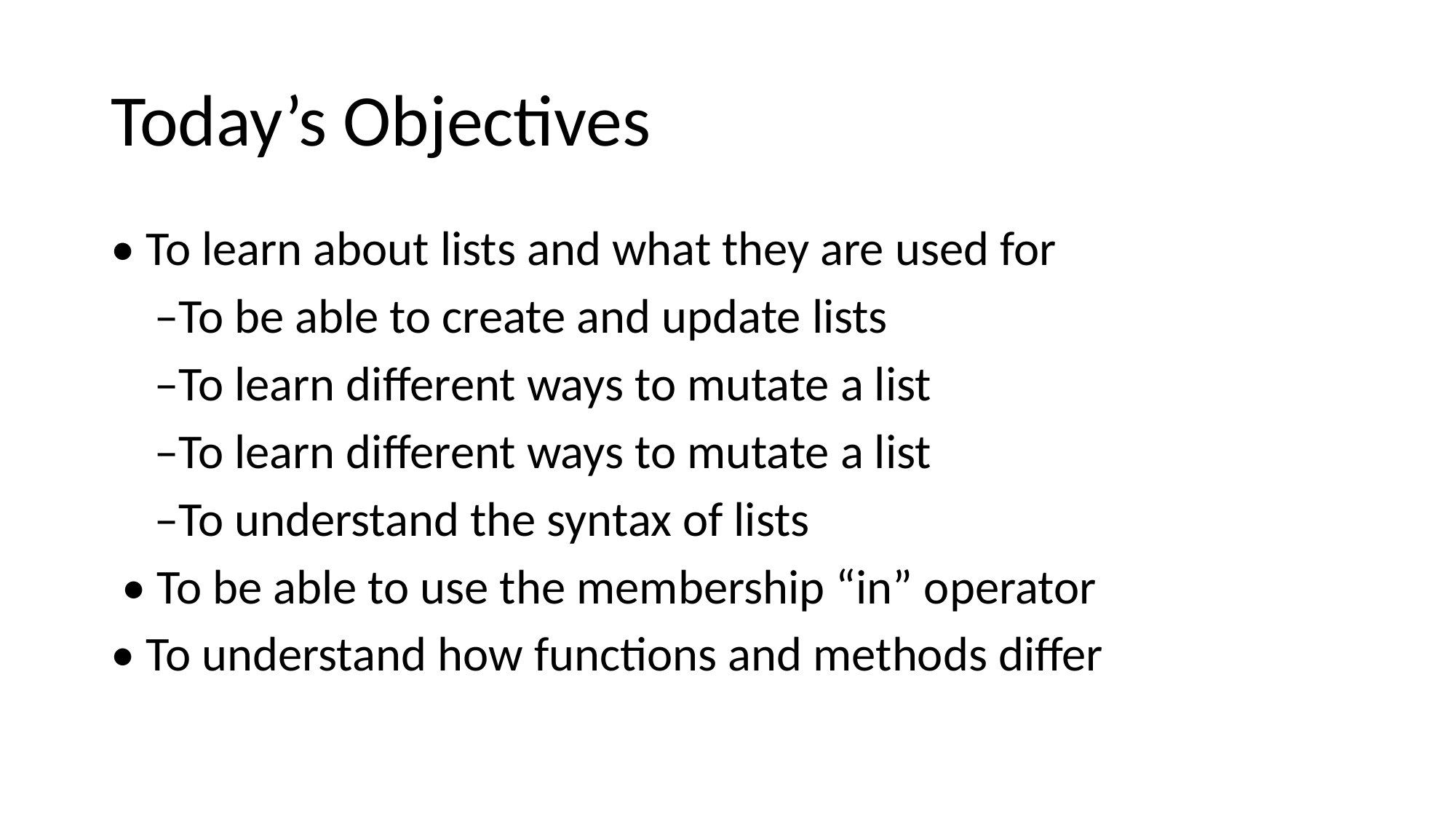

# Today’s Objectives
• To learn about lists and what they are used for
    –To be able to create and update lists
    –To learn different ways to mutate a list
    –To learn different ways to mutate a list
    –To understand the syntax of lists
 • To be able to use the membership “in” operator
• To understand how functions and methods differ